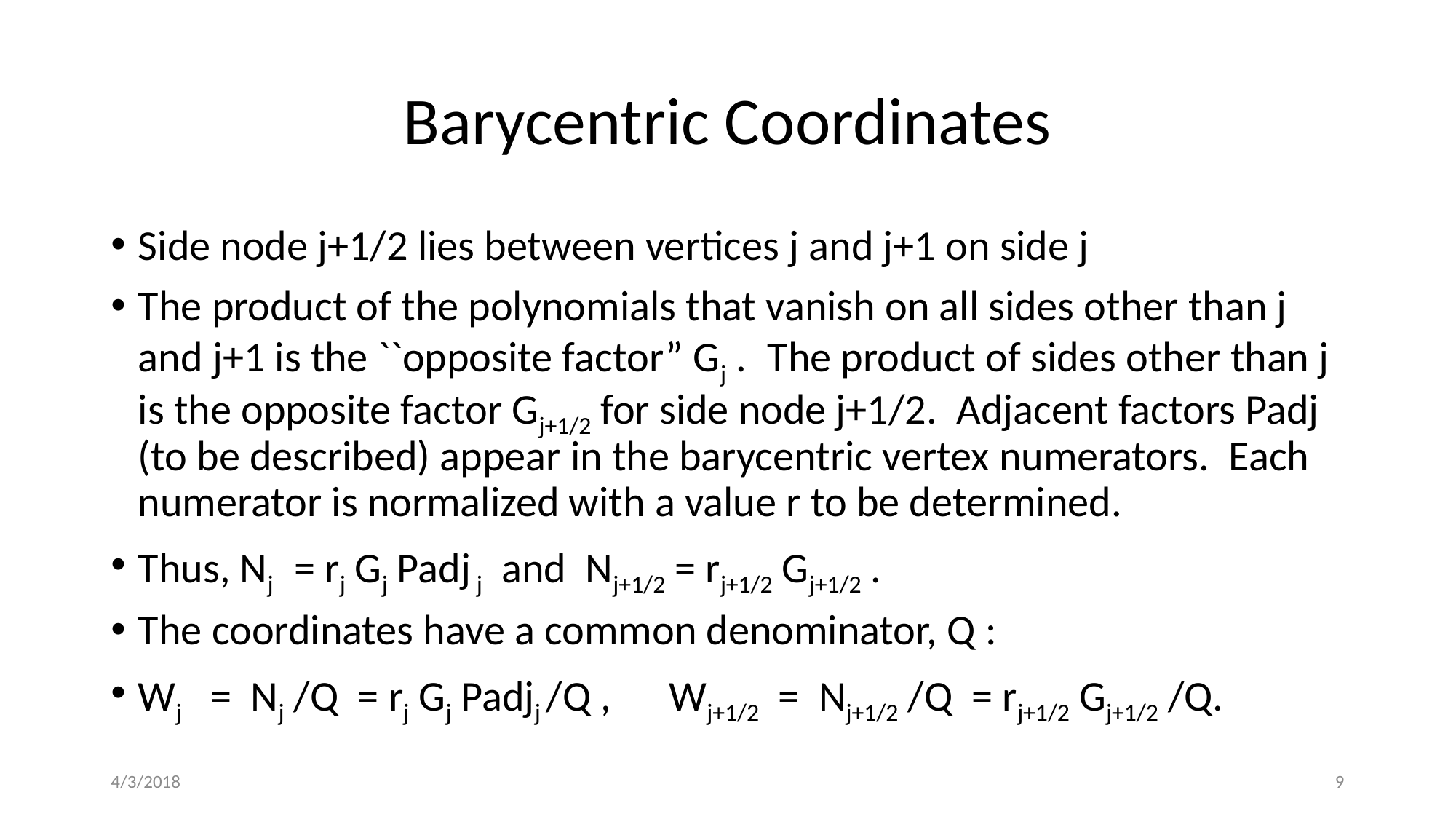

# Barycentric Coordinates
Side node j+1/2 lies between vertices j and j+1 on side j
The product of the polynomials that vanish on all sides other than j and j+1 is the ``opposite factor” Gj .   The product of sides other than j is the opposite factor Gj+1/2 for side node j+1/2.  Adjacent factors Padj (to be described) appear in the barycentric vertex numerators.  Each numerator is normalized with a value r to be determined.
Thus, Nj   = rj Gj Padj j  and  Nj+1/2 = rj+1/2 Gj+1/2 .
The coordinates have a common denominator, Q :
Wj   =  Nj /Q  = rj Gj Padjj /Q ,      Wj+1/2  =  Nj+1/2 /Q  = rj+1/2 Gj+1/2 /Q.

4/3/2018
9